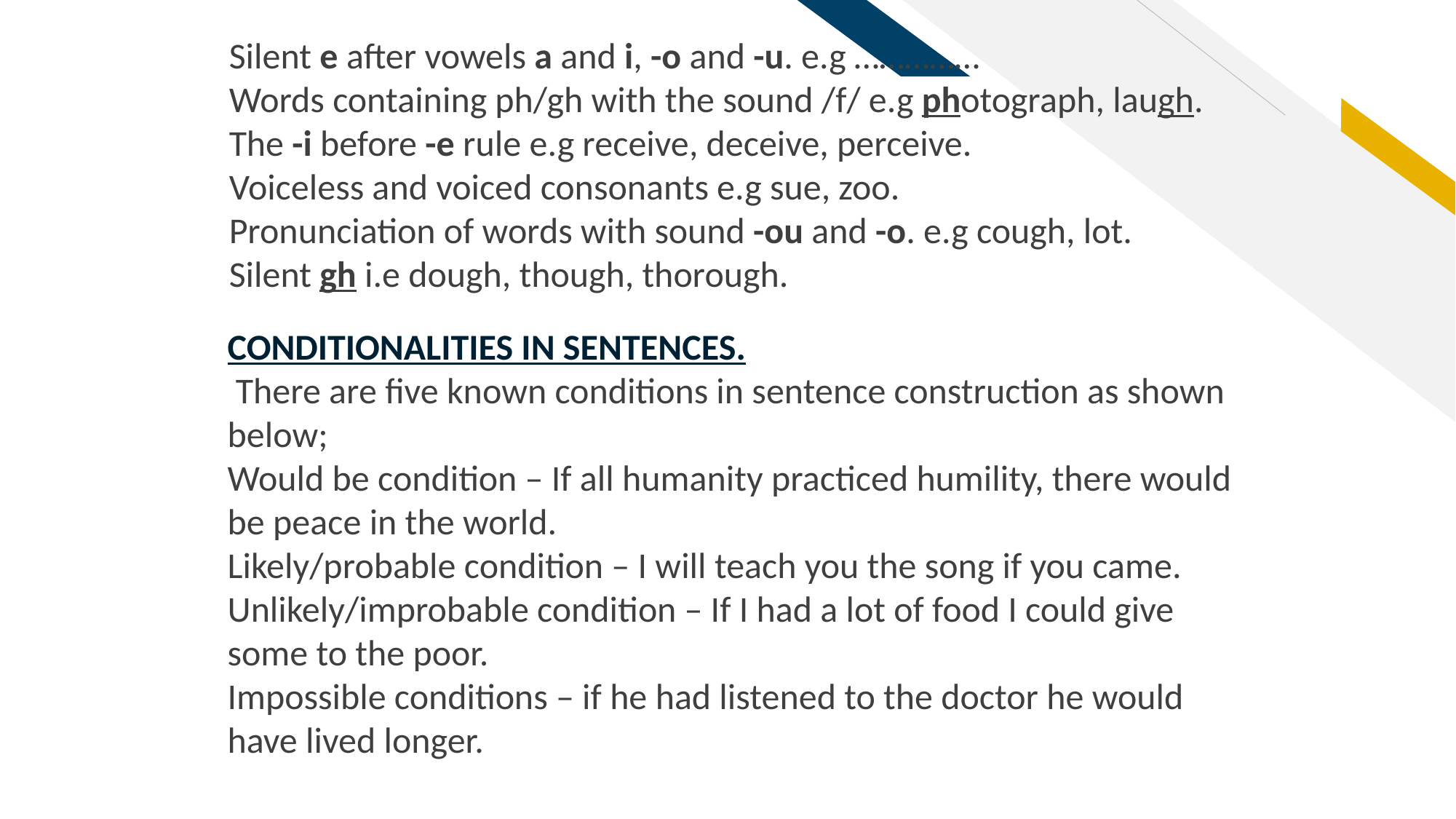

Silent e after vowels a and i, -o and -u. e.g ……………
Words containing ph/gh with the sound /f/ e.g photograph, laugh.
The -i before -e rule e.g receive, deceive, perceive.
Voiceless and voiced consonants e.g sue, zoo.
Pronunciation of words with sound -ou and -o. e.g cough, lot.
Silent gh i.e dough, though, thorough.

CONDITIONALITIES IN SENTENCES.
 There are five known conditions in sentence construction as shown below;
Would be condition – If all humanity practiced humility, there would be peace in the world.
Likely/probable condition – I will teach you the song if you came.
Unlikely/improbable condition – If I had a lot of food I could give some to the poor.
Impossible conditions – if he had listened to the doctor he would have lived longer.